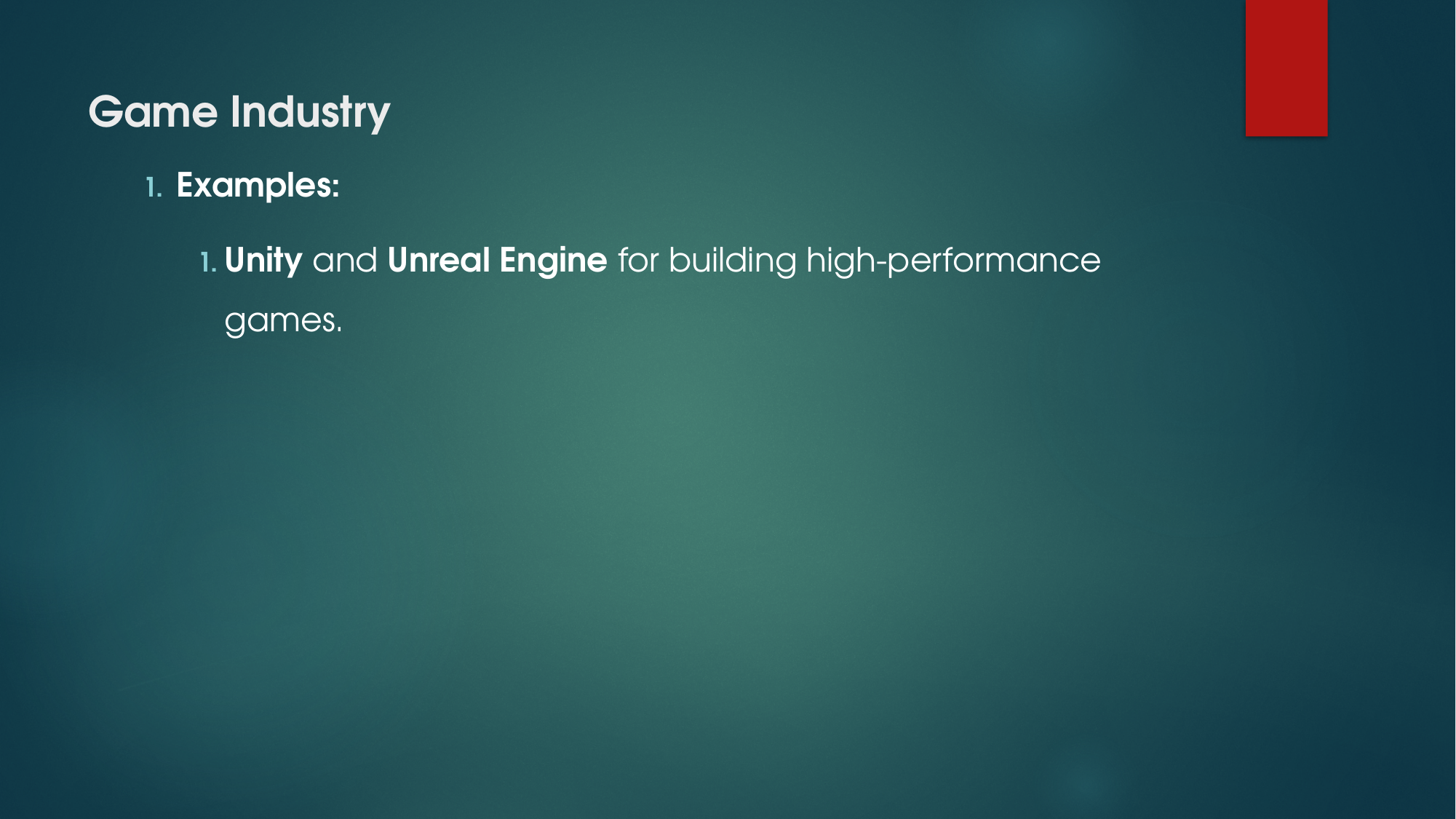

# Game Industry
Examples:
Unity and Unreal Engine for building high-performance games.